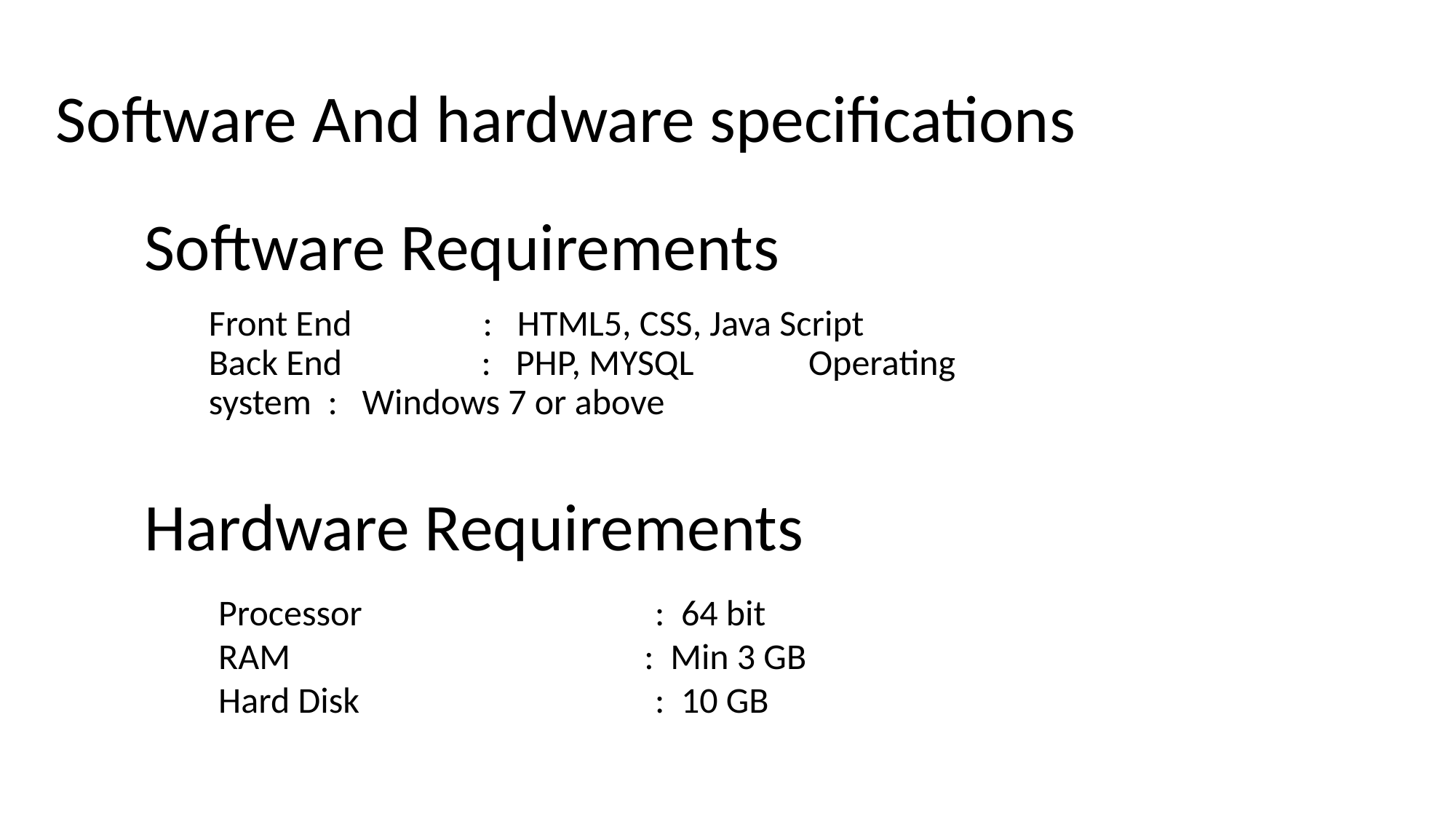

# Software And hardware specifications
Software Requirements

Front End                :   HTML5, CSS, Java Script                   Back End                 :   PHP, MYSQL              Operating system  :   Windows 7 or above
Hardware Requirements
Processor		 	:  64 bit
RAM			            :  Min 3 GB
Hard Disk			:  10 GB